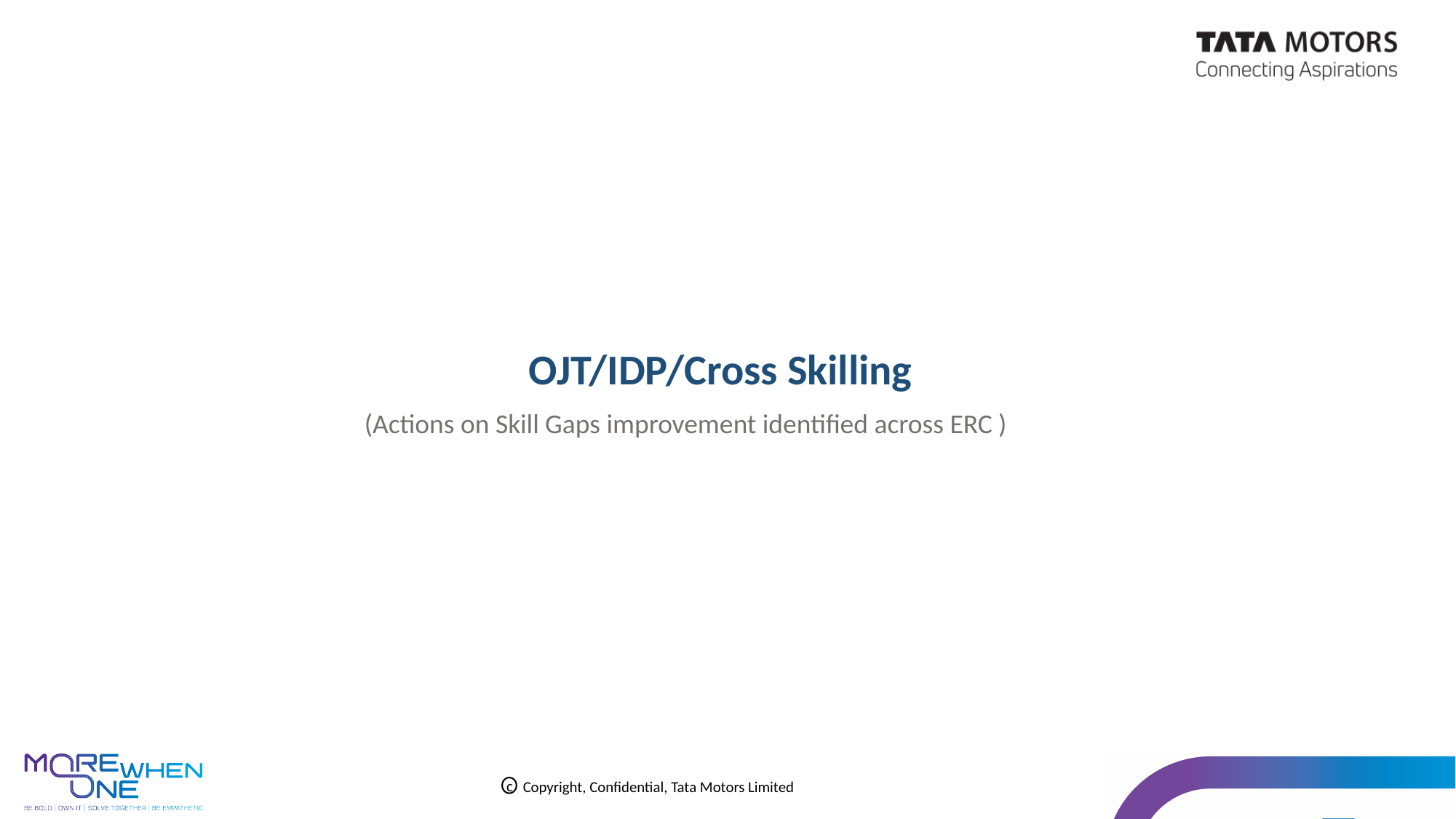

OJT/IDP/Cross Skilling
(Actions on Skill Gaps improvement identified across ERC )